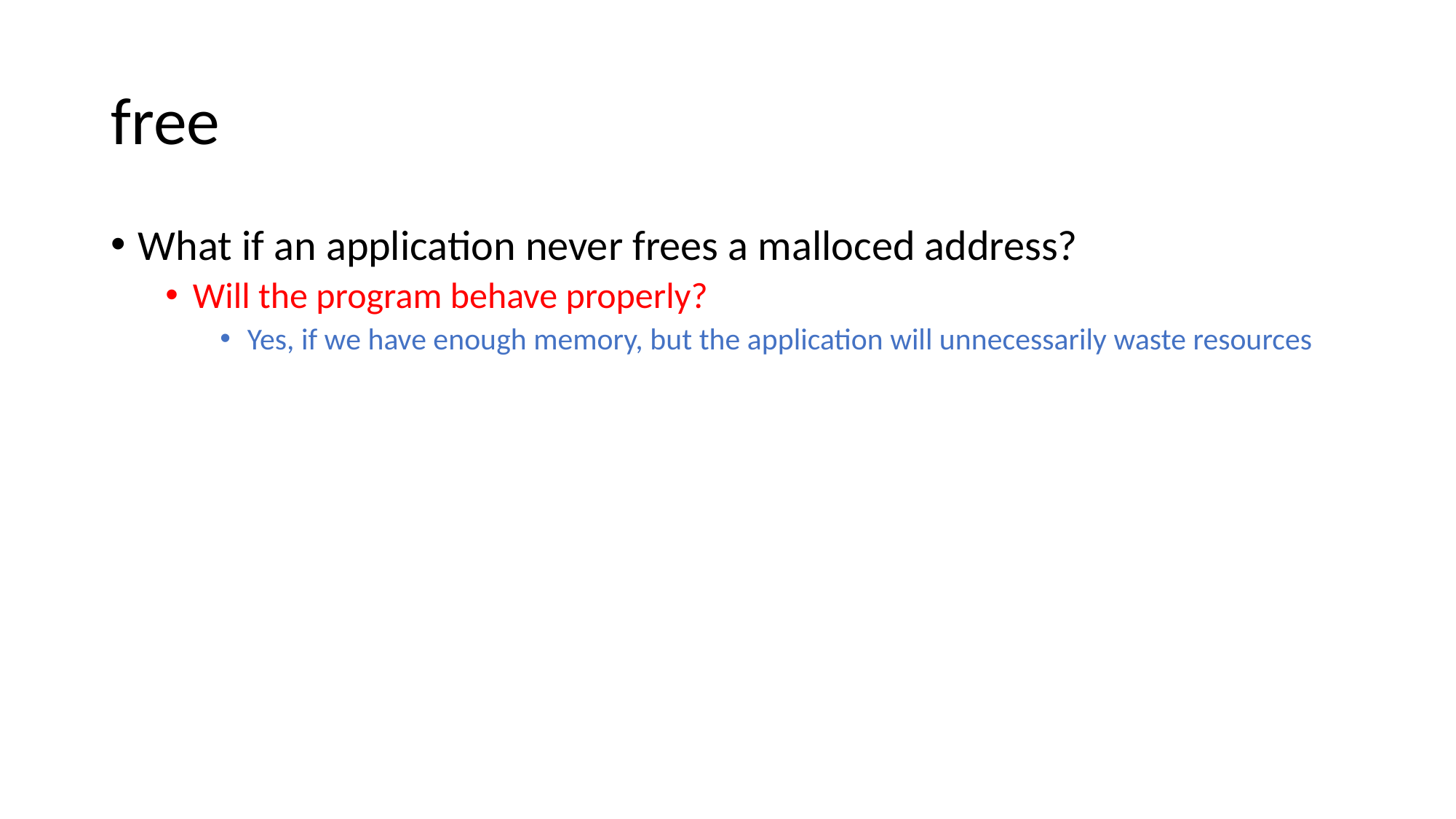

# free
What if an application never frees a malloced address?
Will the program behave properly?
Yes, if we have enough memory, but the application will unnecessarily waste resources